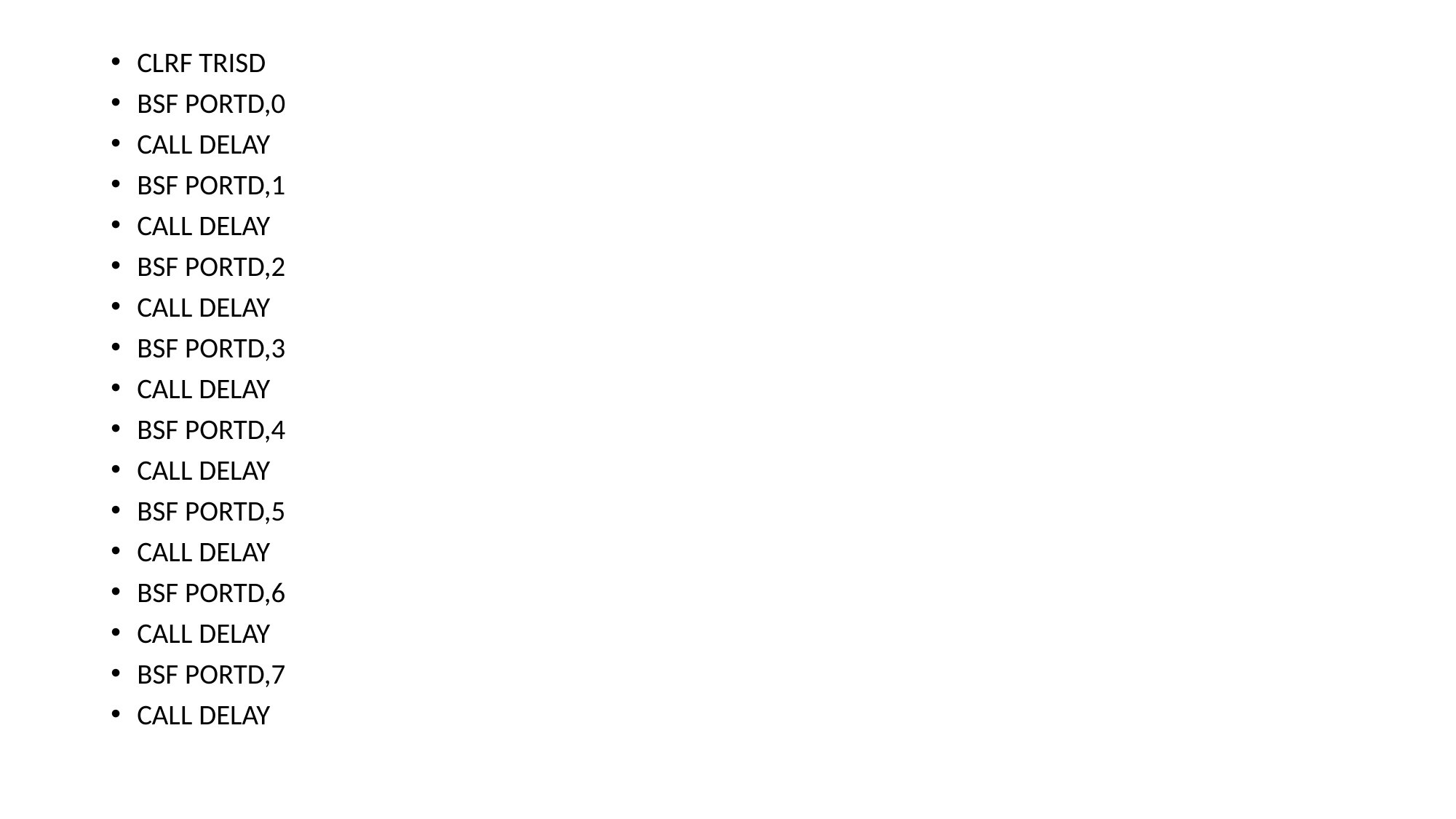

CLRF TRISD
BSF PORTD,0
CALL DELAY
BSF PORTD,1
CALL DELAY
BSF PORTD,2
CALL DELAY
BSF PORTD,3
CALL DELAY
BSF PORTD,4
CALL DELAY
BSF PORTD,5
CALL DELAY
BSF PORTD,6
CALL DELAY
BSF PORTD,7
CALL DELAY